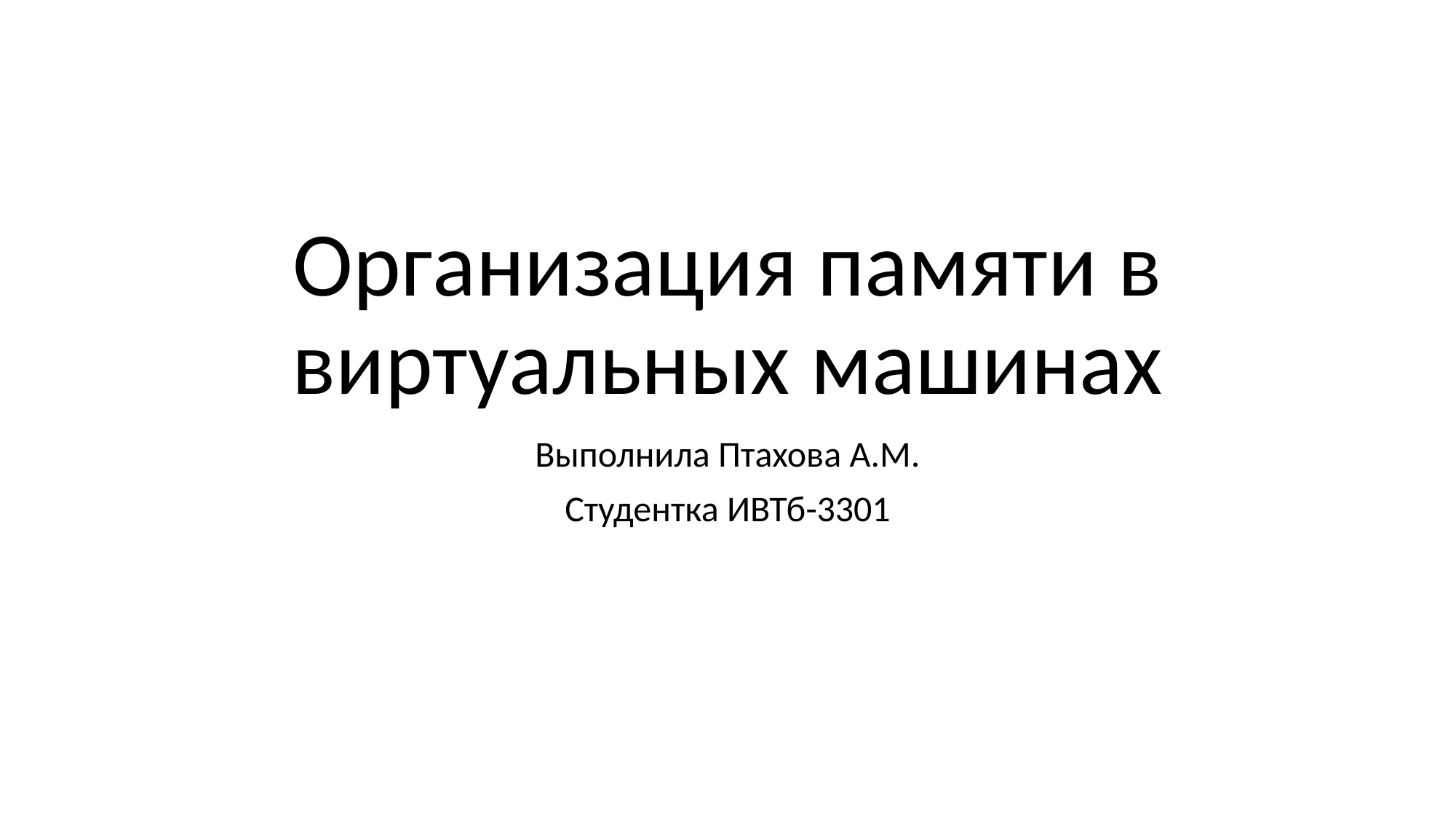

# Организация памяти в виртуальных машинах
Выполнила Птахова А.М.
Студентка ИВТб-3301